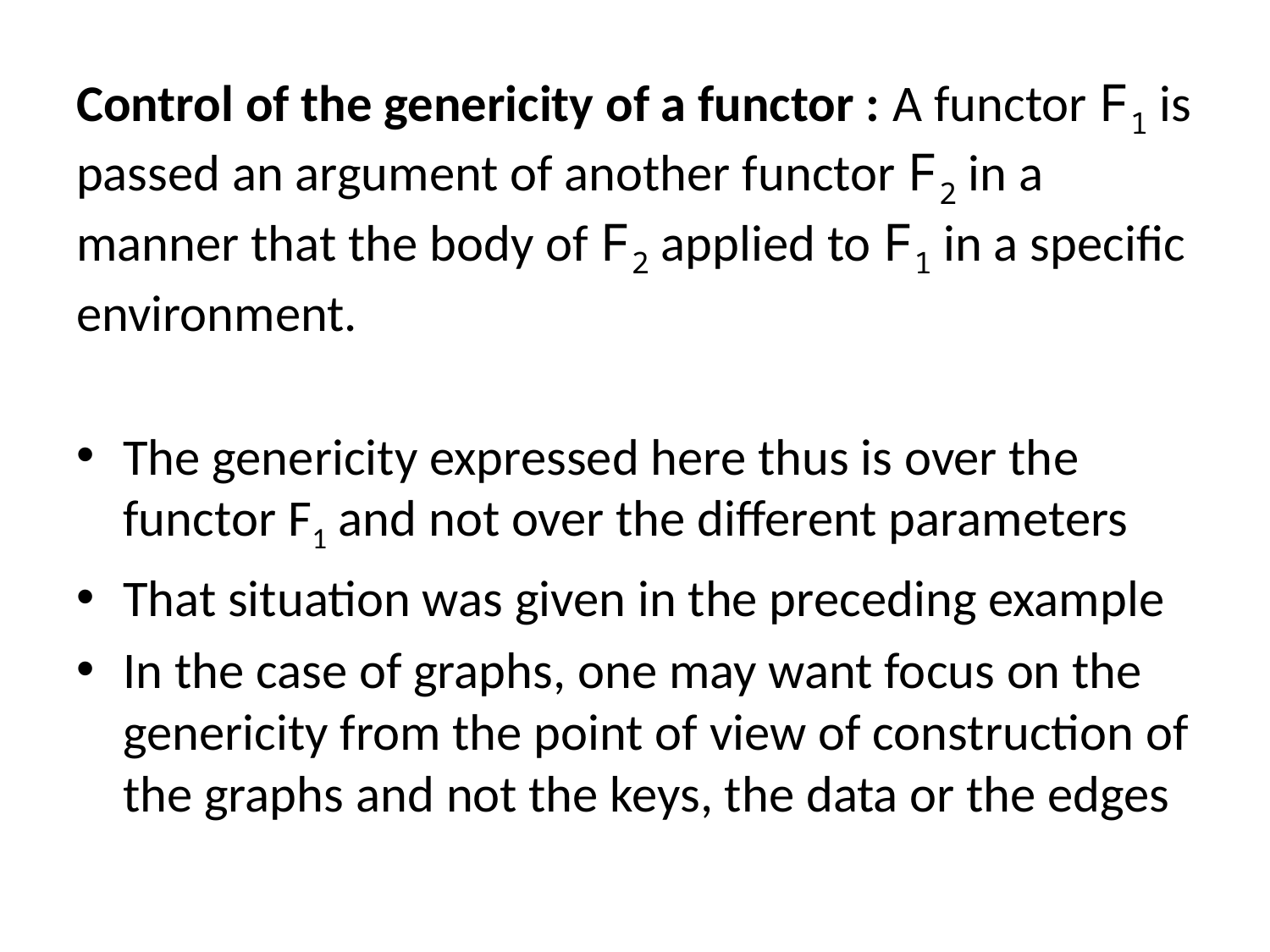

Control of the genericity of a functor : A functor F1 is passed an argument of another functor F2 in a manner that the body of F2 applied to F1 in a specific environment.

The genericity expressed here thus is over the functor F1 and not over the different parameters
That situation was given in the preceding example
In the case of graphs, one may want focus on the genericity from the point of view of construction of the graphs and not the keys, the data or the edges